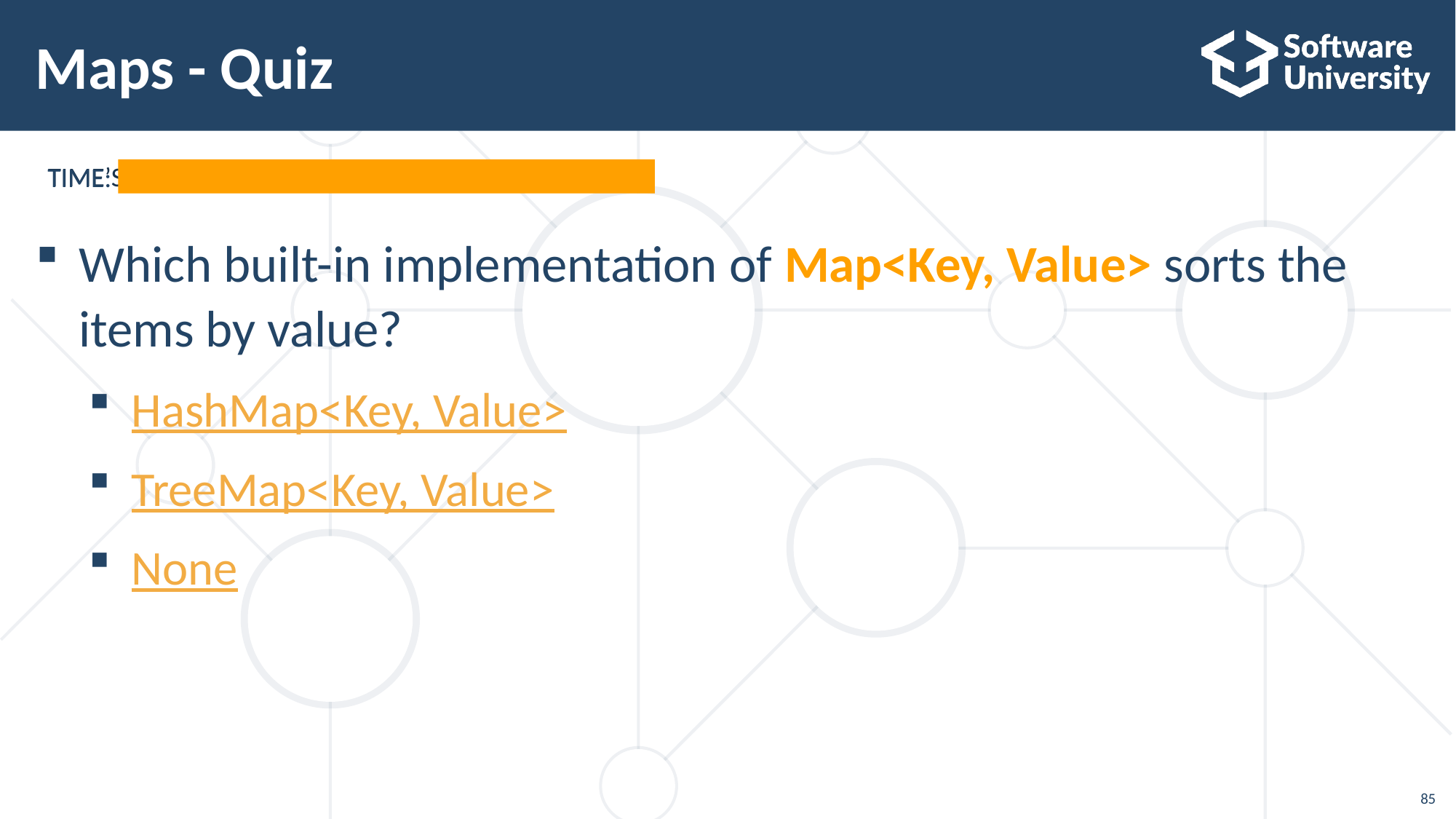

85

# Maps - Quiz

Which built-in implementation of Map<Key, Value> sorts the items by value?
HashMap<Key, Value>
TreeMap<Key, Value>
None
TIME’S UP!
TIME: